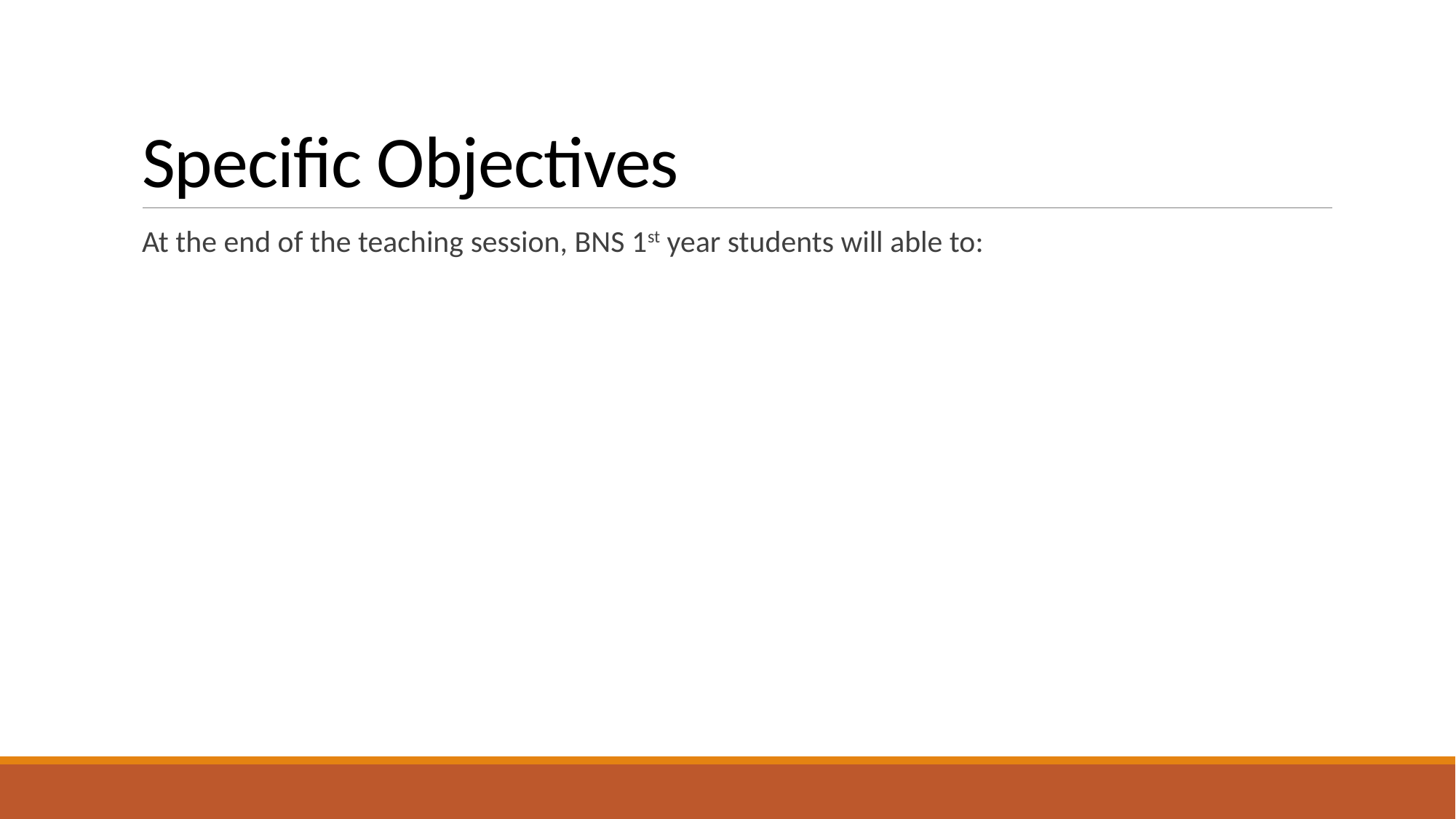

# Specific Objectives
At the end of the teaching session, BNS 1st year students will able to: